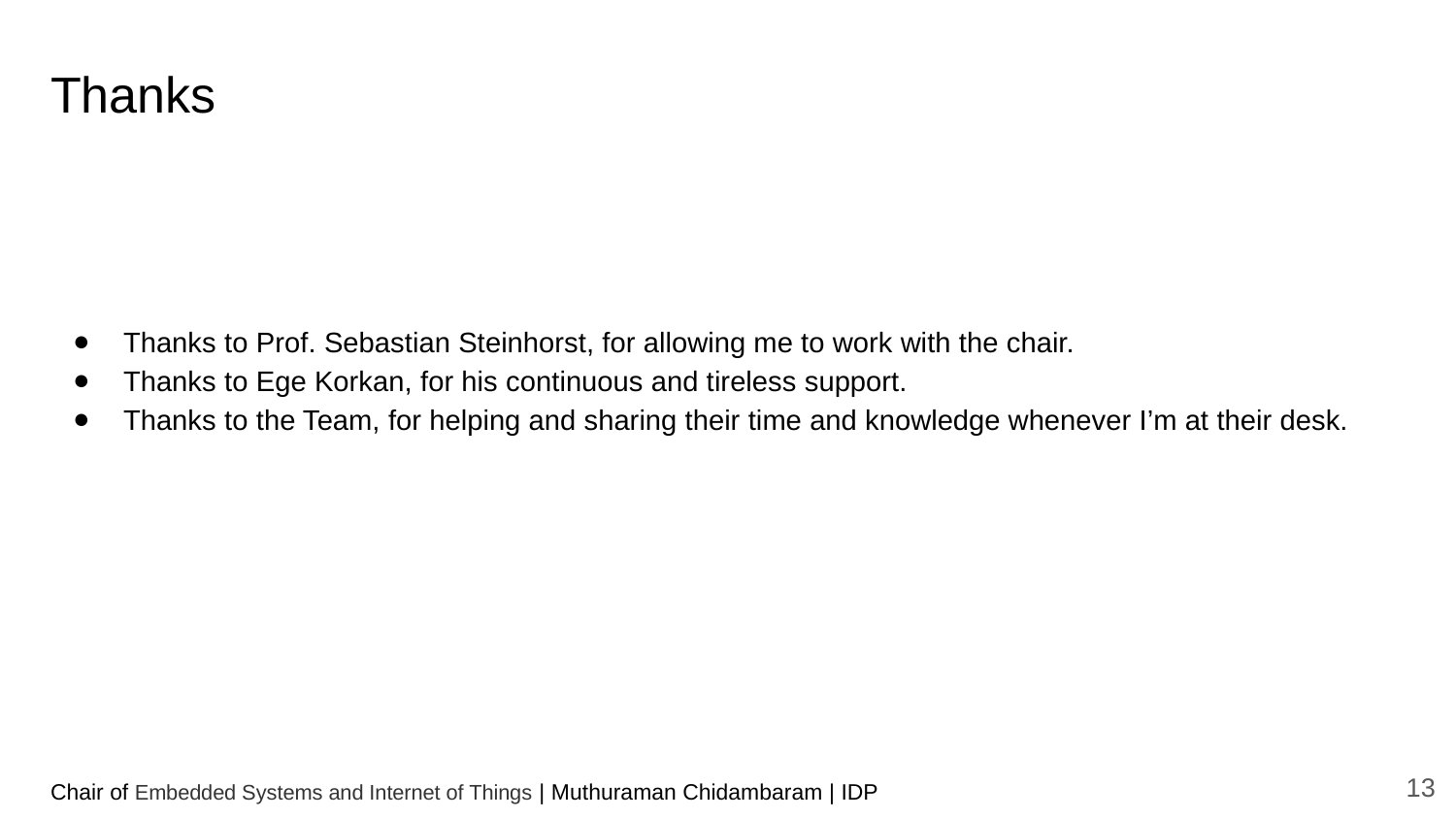

Thanks
Thanks to Prof. Sebastian Steinhorst, for allowing me to work with the chair.
Thanks to Ege Korkan, for his continuous and tireless support.
Thanks to the Team, for helping and sharing their time and knowledge whenever I’m at their desk.
13
Chair of Embedded Systems and Internet of Things | Muthuraman Chidambaram | IDP